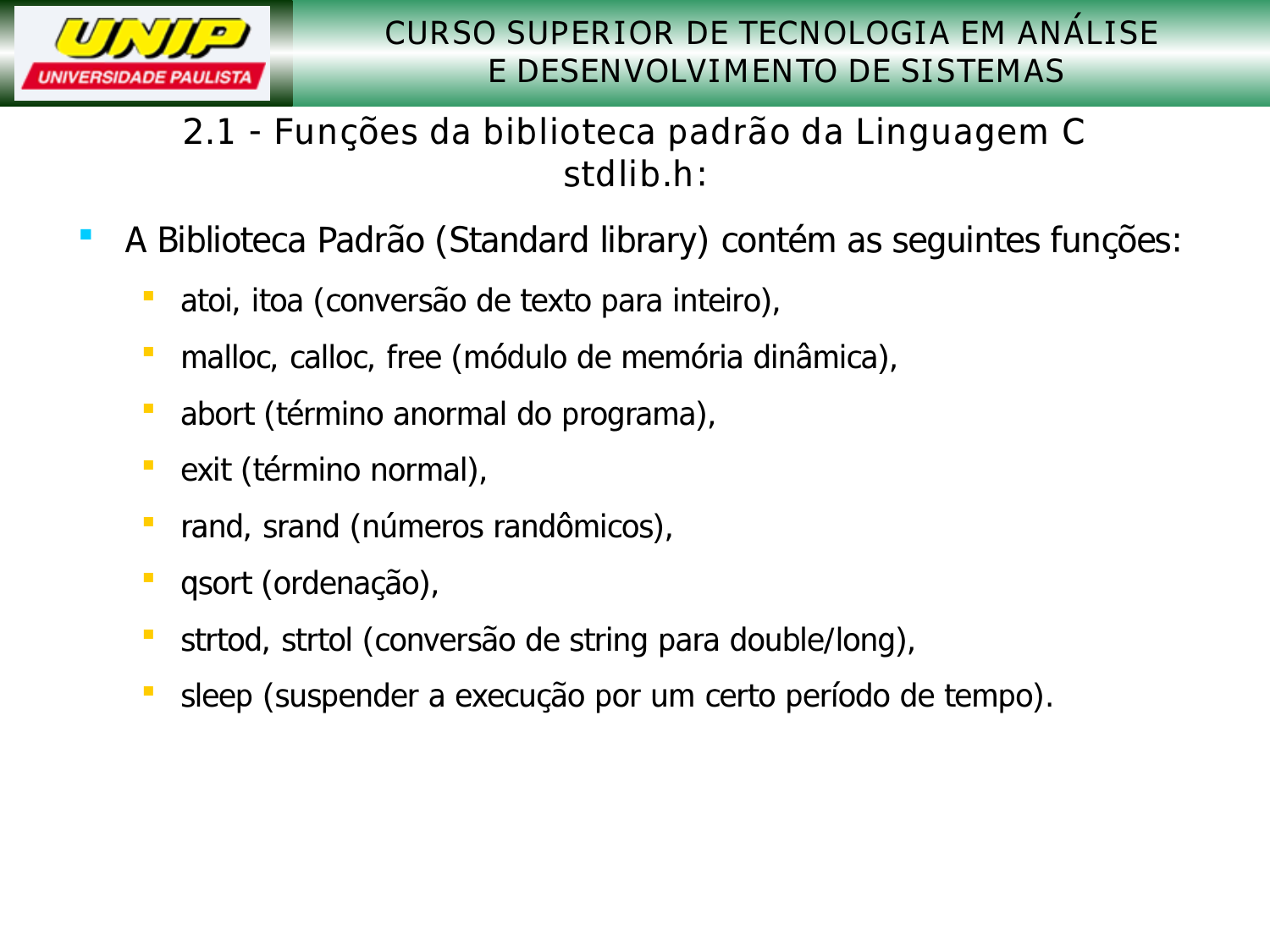

# 2.1 - Funções da biblioteca padrão da Linguagem C stdlib.h:
A Biblioteca Padrão (Standard library) contém as seguintes funções:
atoi, itoa (conversão de texto para inteiro),
malloc, calloc, free (módulo de memória dinâmica),
abort (término anormal do programa),
exit (término normal),
rand, srand (números randômicos),
qsort (ordenação),
strtod, strtol (conversão de string para double/long),
sleep (suspender a execução por um certo período de tempo).